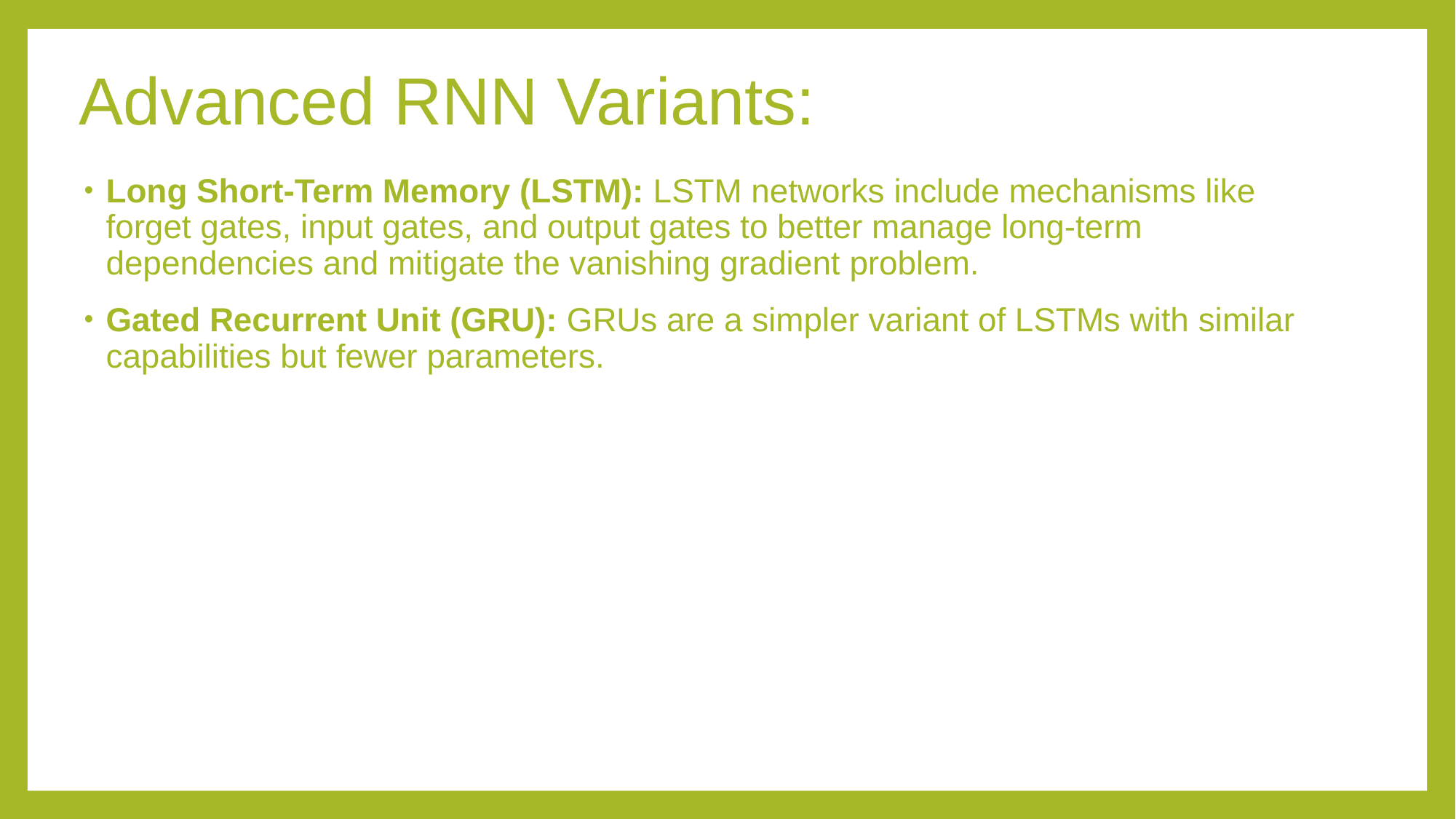

# Advanced RNN Variants:
Long Short-Term Memory (LSTM): LSTM networks include mechanisms like forget gates, input gates, and output gates to better manage long-term dependencies and mitigate the vanishing gradient problem.
Gated Recurrent Unit (GRU): GRUs are a simpler variant of LSTMs with similar capabilities but fewer parameters.